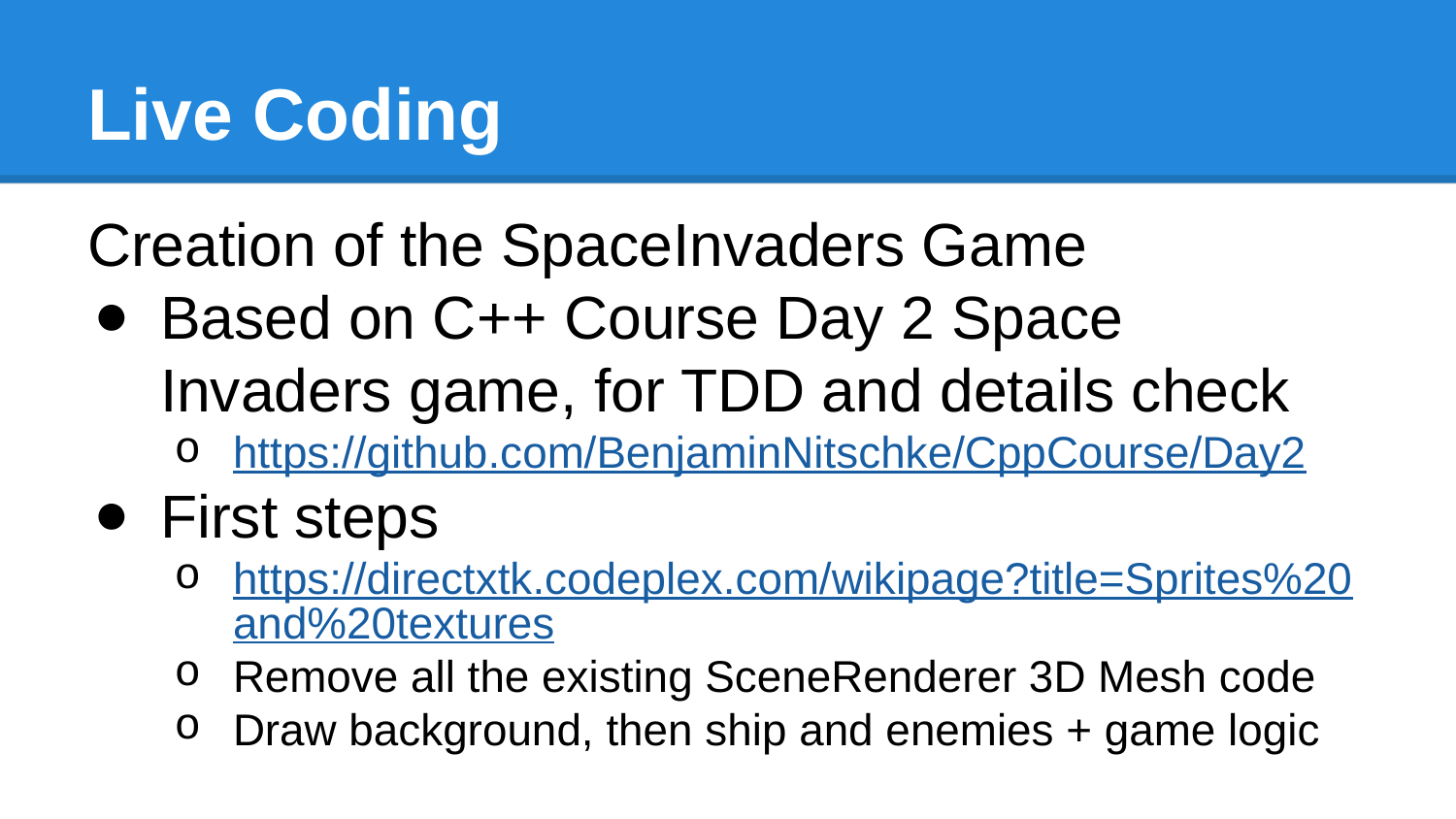

# Live Coding
Creation of the SpaceInvaders Game
Based on C++ Course Day 2 Space Invaders game, for TDD and details check
https://github.com/BenjaminNitschke/CppCourse/Day2
First steps
https://directxtk.codeplex.com/wikipage?title=Sprites%20and%20textures
Remove all the existing SceneRenderer 3D Mesh code
Draw background, then ship and enemies + game logic